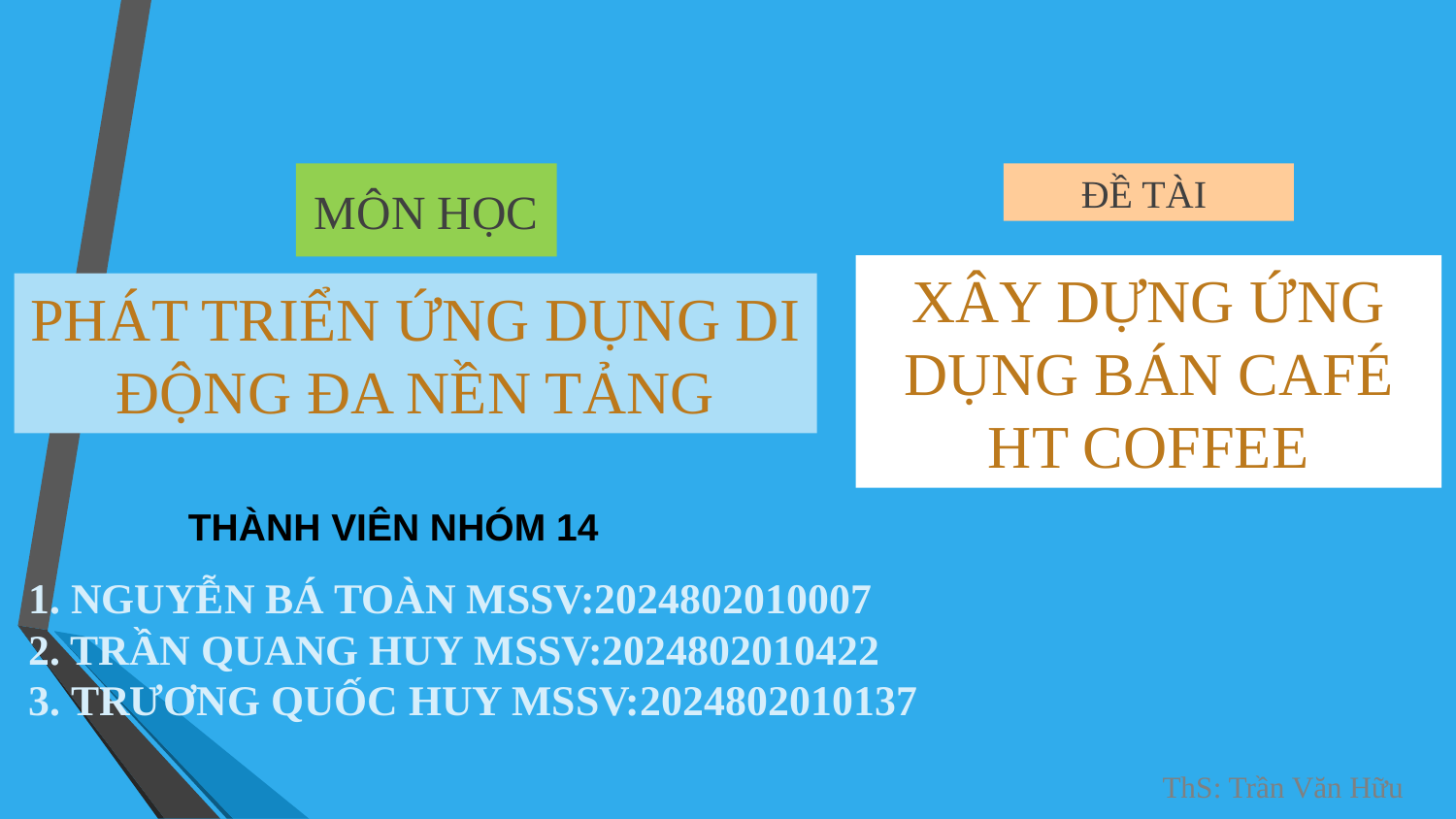

MÔN HỌC
ĐỀ TÀI
XÂY DỰNG ỨNG DỤNG BÁN CAFÉ HT COFFEE
PHÁT TRIỂN ỨNG DỤNG DI ĐỘNG ĐA NỀN TẢNG
THÀNH VIÊN NHÓM 14

1. NGUYỄN BÁ TOÀN MSSV:2024802010007
2. TRẦN QUANG HUY MSSV:2024802010422
3. TRƯƠNG QUỐC HUY MSSV:2024802010137
ThS: Trần Văn Hữu